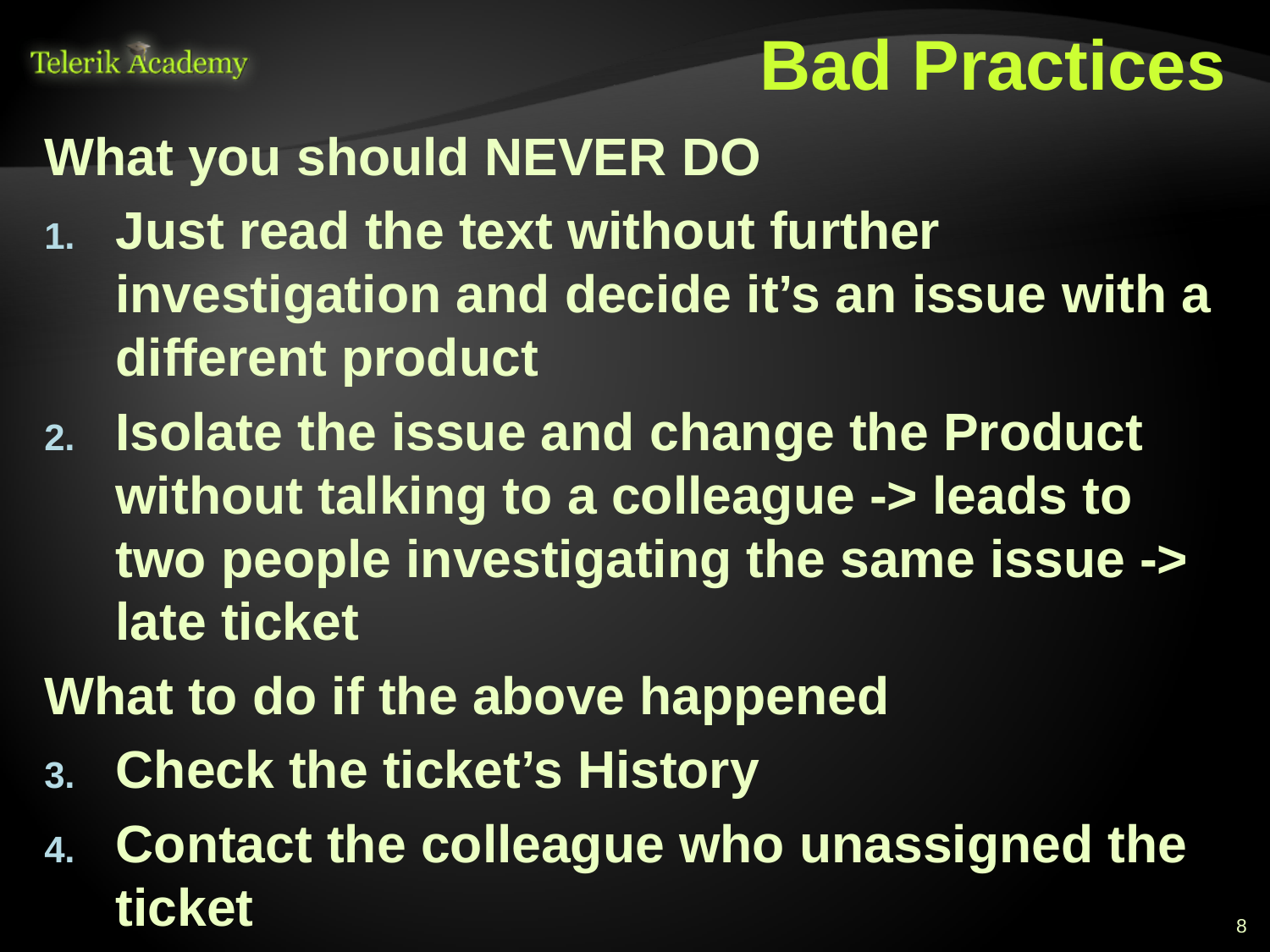

# Bad Practices
What you should NEVER DO
Just read the text without further investigation and decide it’s an issue with a different product
Isolate the issue and change the Product without talking to a colleague -> leads to two people investigating the same issue -> late ticket
What to do if the above happened
Check the ticket’s History
Contact the colleague who unassigned the ticket
Report the discrepancy to SD
8